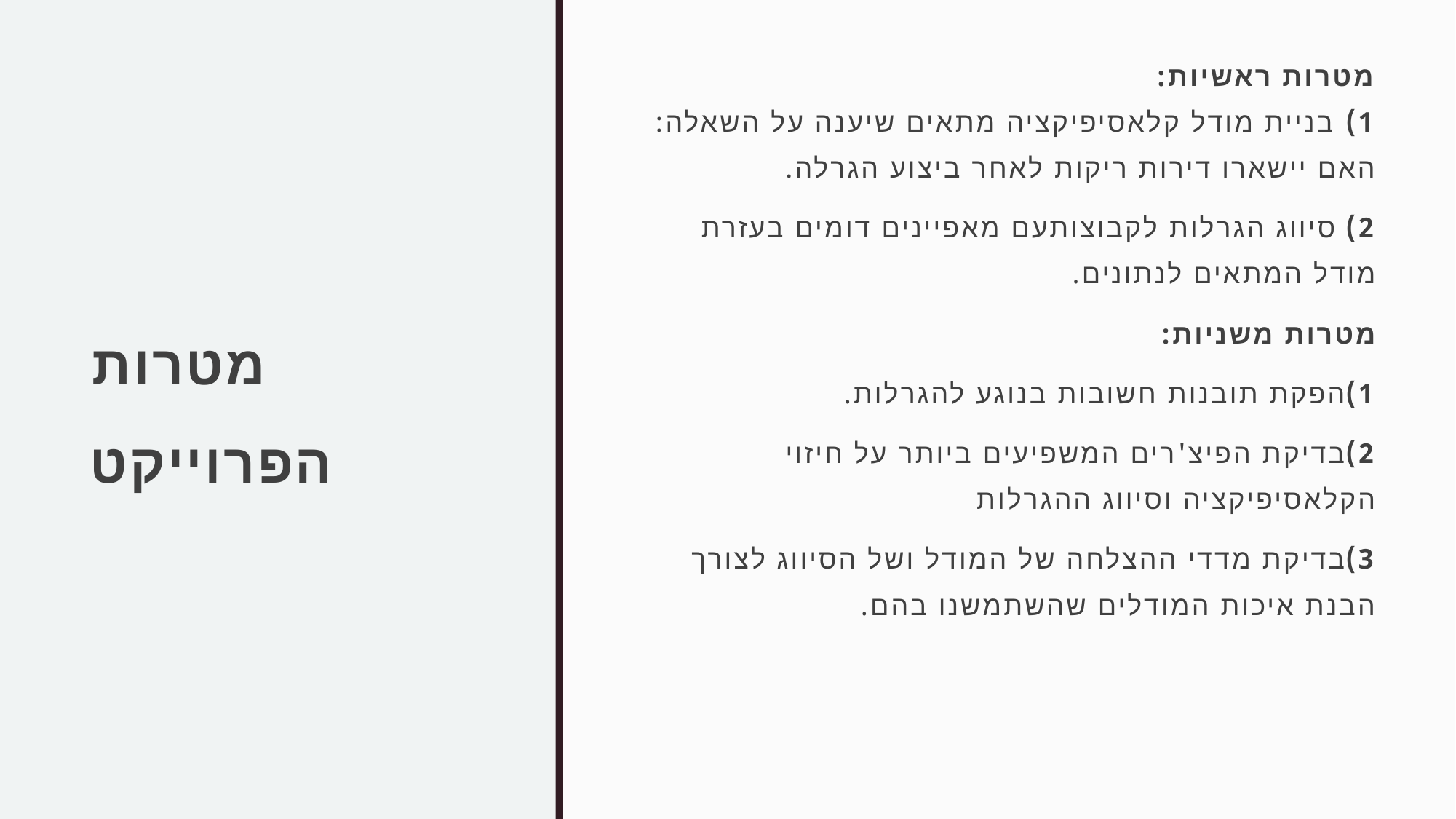

מטרות ראשיות:
1) בניית מודל קלאסיפיקציה מתאים שיענה על השאלה:
האם יישארו דירות ריקות לאחר ביצוע הגרלה.
2) סיווג הגרלות לקבוצותעם מאפיינים דומים בעזרת מודל המתאים לנתונים.
מטרות משניות:
1)הפקת תובנות חשובות בנוגע להגרלות.
2)בדיקת הפיצ'רים המשפיעים ביותר על חיזוי הקלאסיפיקציה וסיווג ההגרלות
3)בדיקת מדדי ההצלחה של המודל ושל הסיווג לצורך הבנת איכות המודלים שהשתמשנו בהם.

# מטרות הפרוייקט